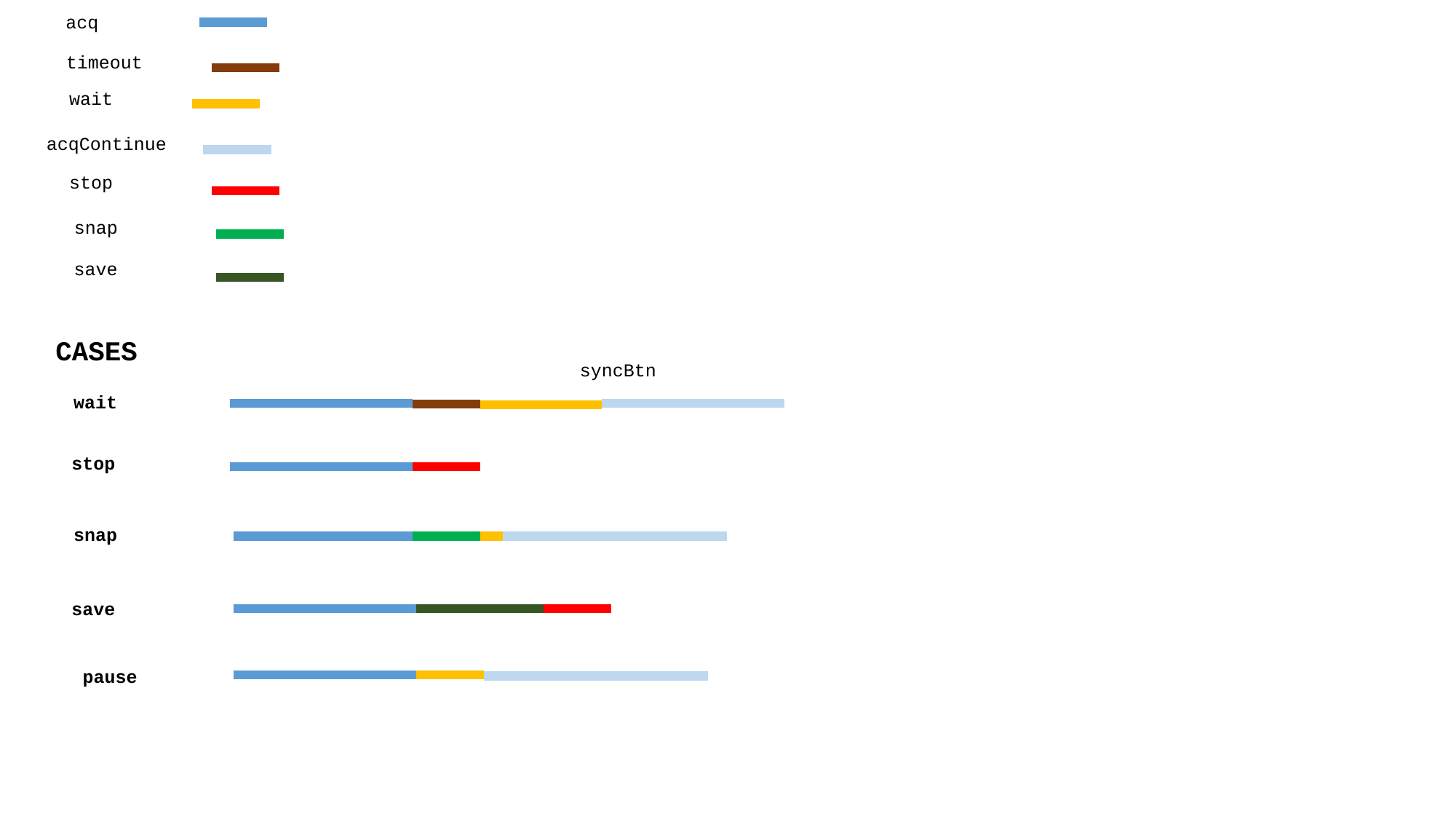

acq
timeout
wait
acqContinue
stop
snap
save
CASES
syncBtn
wait
stop
snap
save
pause